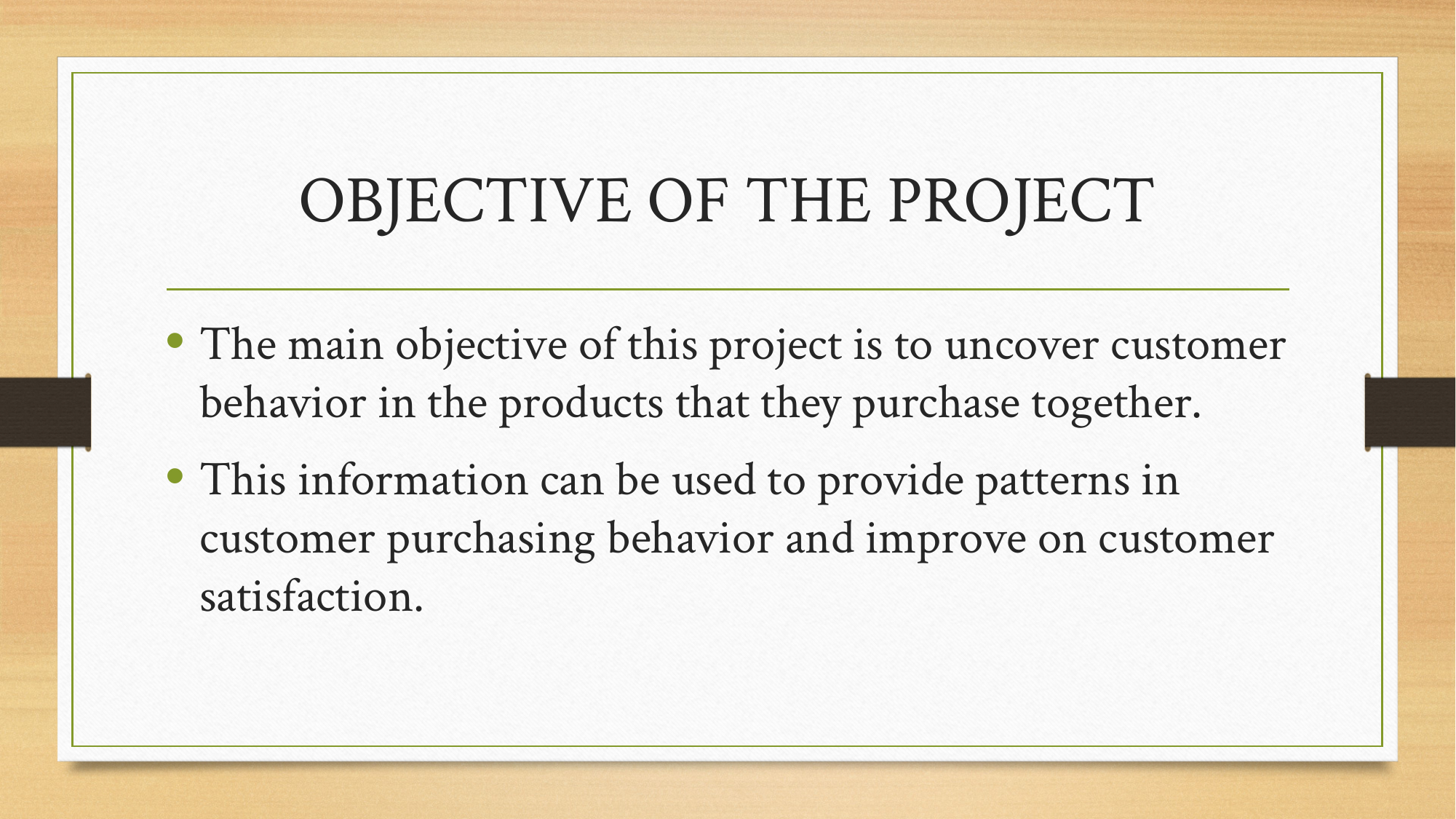

# OBJECTIVE OF THE PROJECT
The main objective of this project is to uncover customer behavior in the products that they purchase together.
This information can be used to provide patterns in customer purchasing behavior and improve on customer satisfaction.